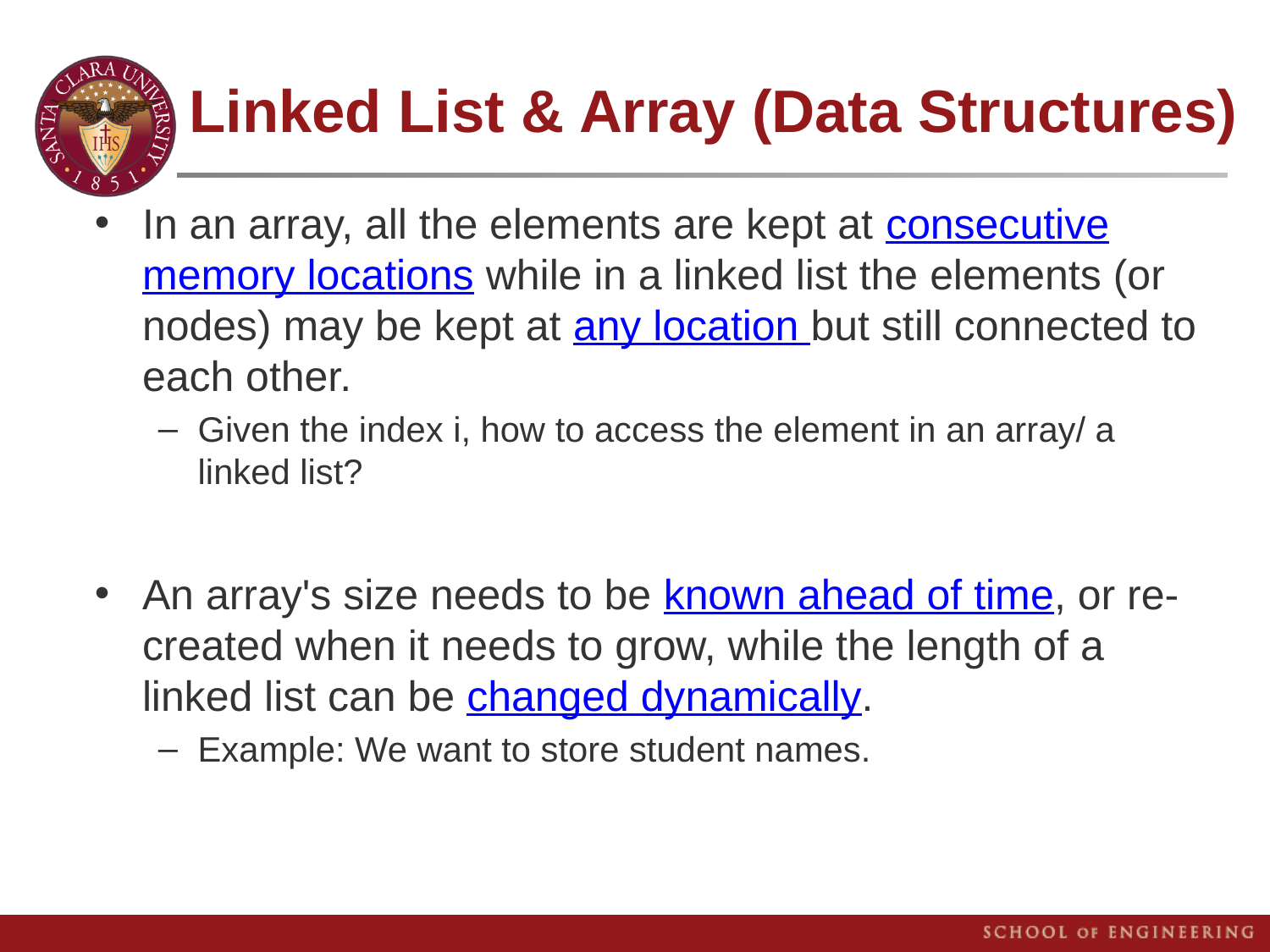

# Linked List & Array (Data Structures)
In an array, all the elements are kept at consecutive memory locations while in a linked list the elements (or nodes) may be kept at any location but still connected to each other.
Given the index i, how to access the element in an array/ a linked list?

An array's size needs to be known ahead of time, or re-created when it needs to grow, while the length of a linked list can be changed dynamically.
Example: We want to store student names.